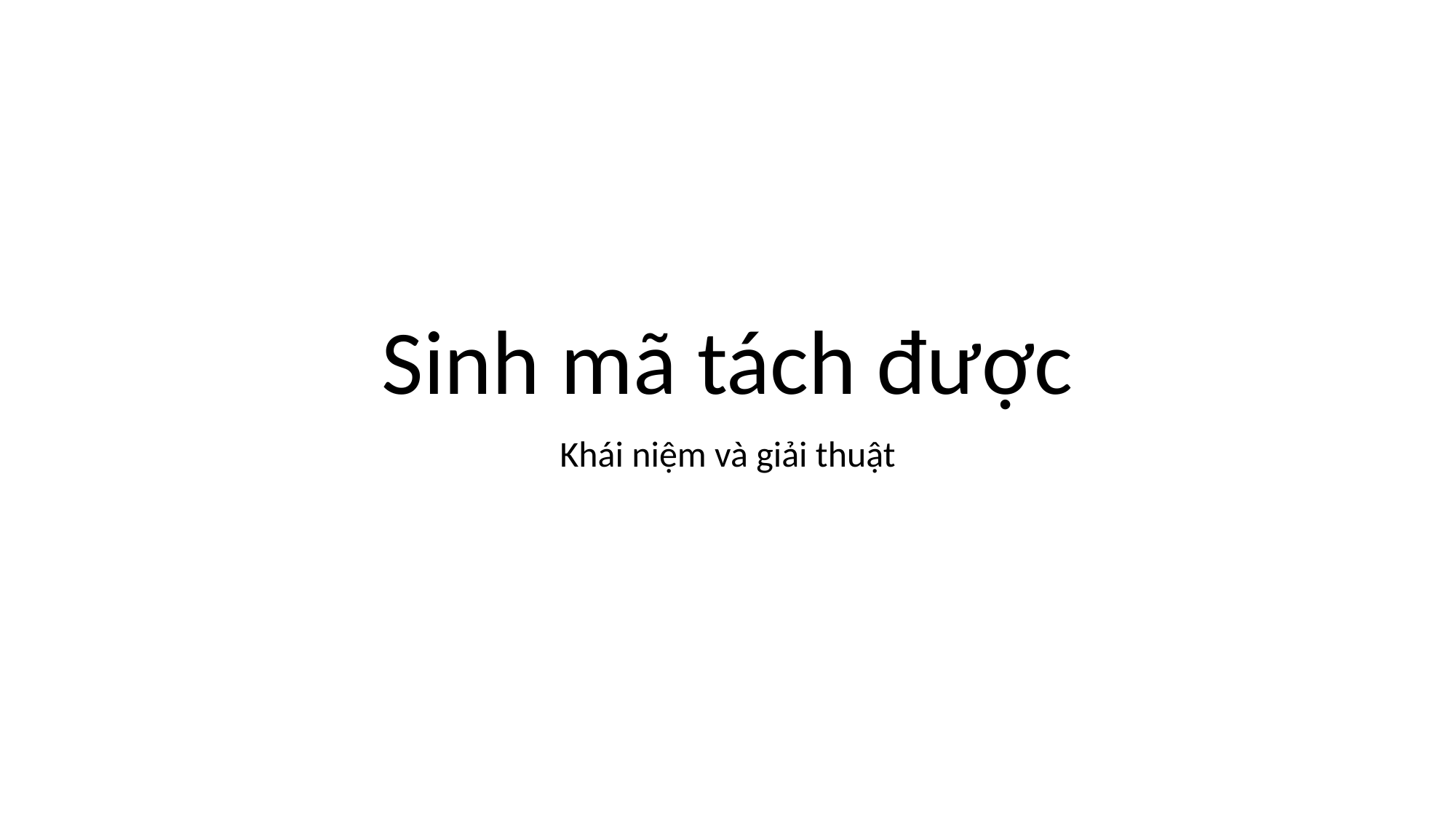

# Sinh mã tách được
Khái niệm và giải thuật